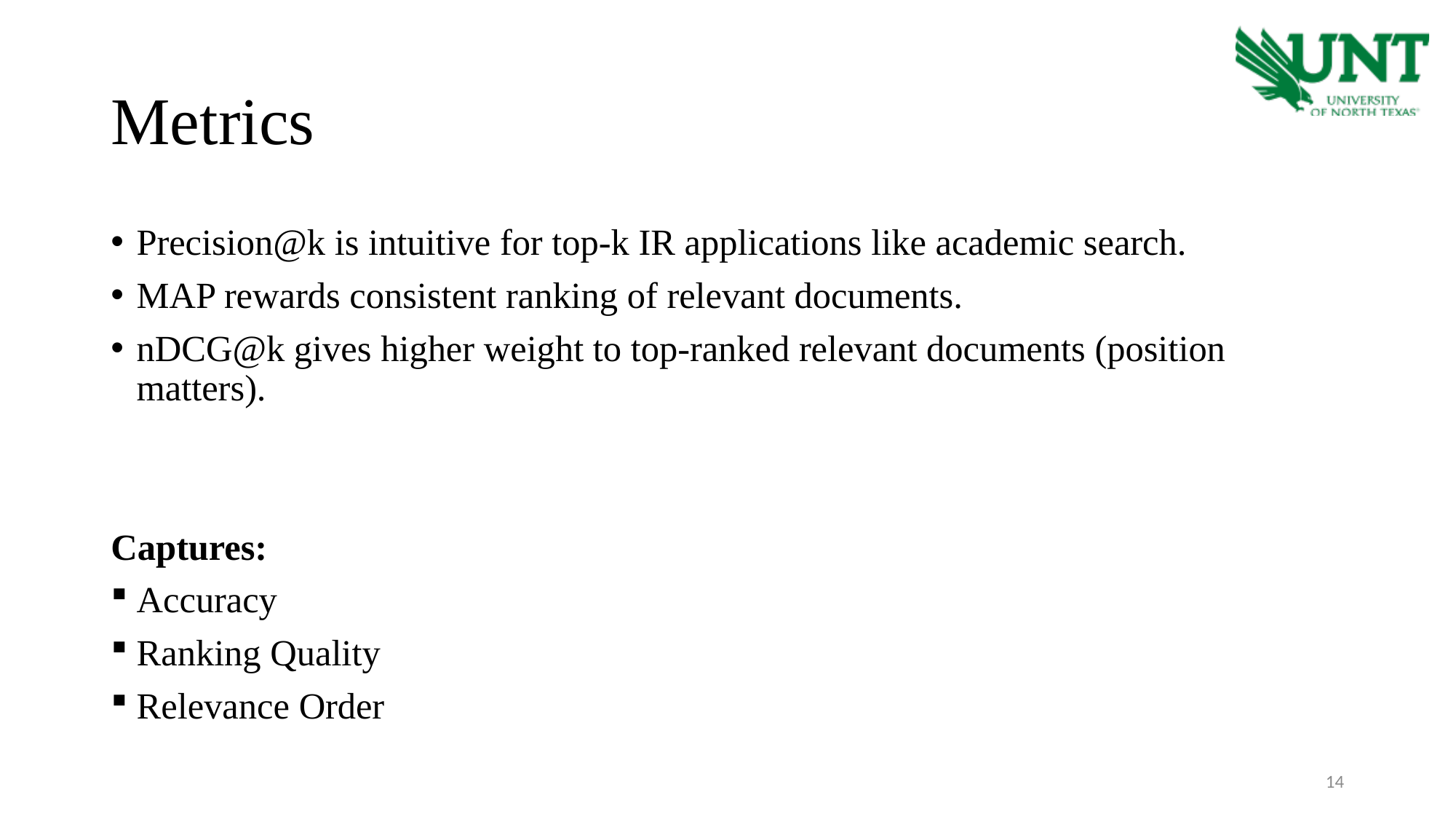

# Metrics
Precision@k is intuitive for top-k IR applications like academic search.
MAP rewards consistent ranking of relevant documents.
nDCG@k gives higher weight to top-ranked relevant documents (position matters).

Captures:
Accuracy
Ranking Quality
Relevance Order
14